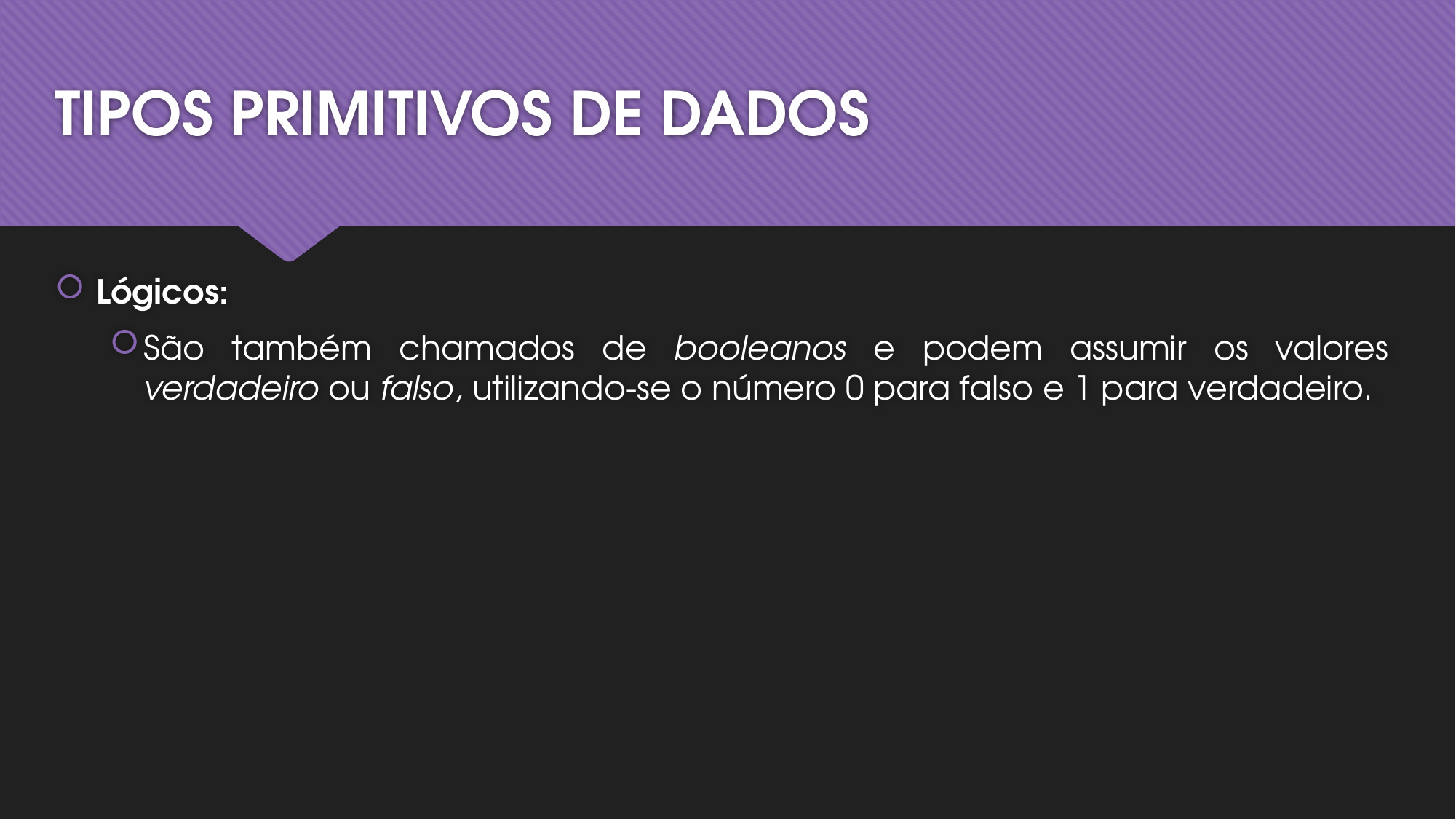

# TIPOS PRIMITIVOS DE DADOS
Lógicos:
São também chamados de booleanos e podem assumir os valores verdadeiro ou falso, utilizando-se o número 0 para falso e 1 para verdadeiro.